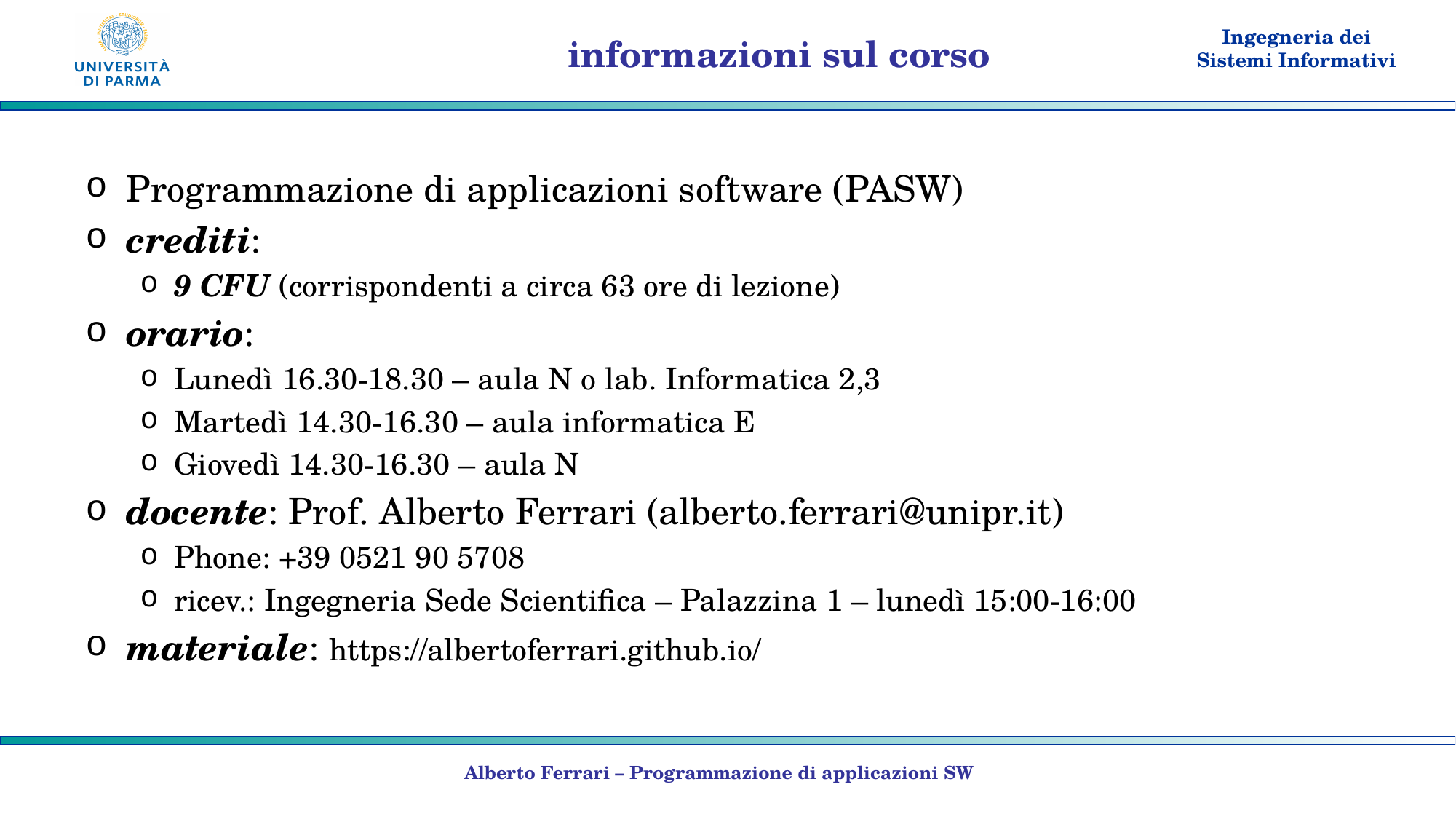

# informazioni sul corso
Programmazione di applicazioni software (PASW)
crediti:
9 CFU (corrispondenti a circa 63 ore di lezione)
orario:
Lunedì 16.30-18.30 – aula N o lab. Informatica 2,3
Martedì 14.30-16.30 – aula informatica E
Giovedì 14.30-16.30 – aula N
docente: Prof. Alberto Ferrari (alberto.ferrari@unipr.it)
Phone: +39 0521 90 5708
ricev.: Ingegneria Sede Scientifica – Palazzina 1 – lunedì 15:00-16:00
materiale: https://albertoferrari.github.io/
Alberto Ferrari – Programmazione di applicazioni SW